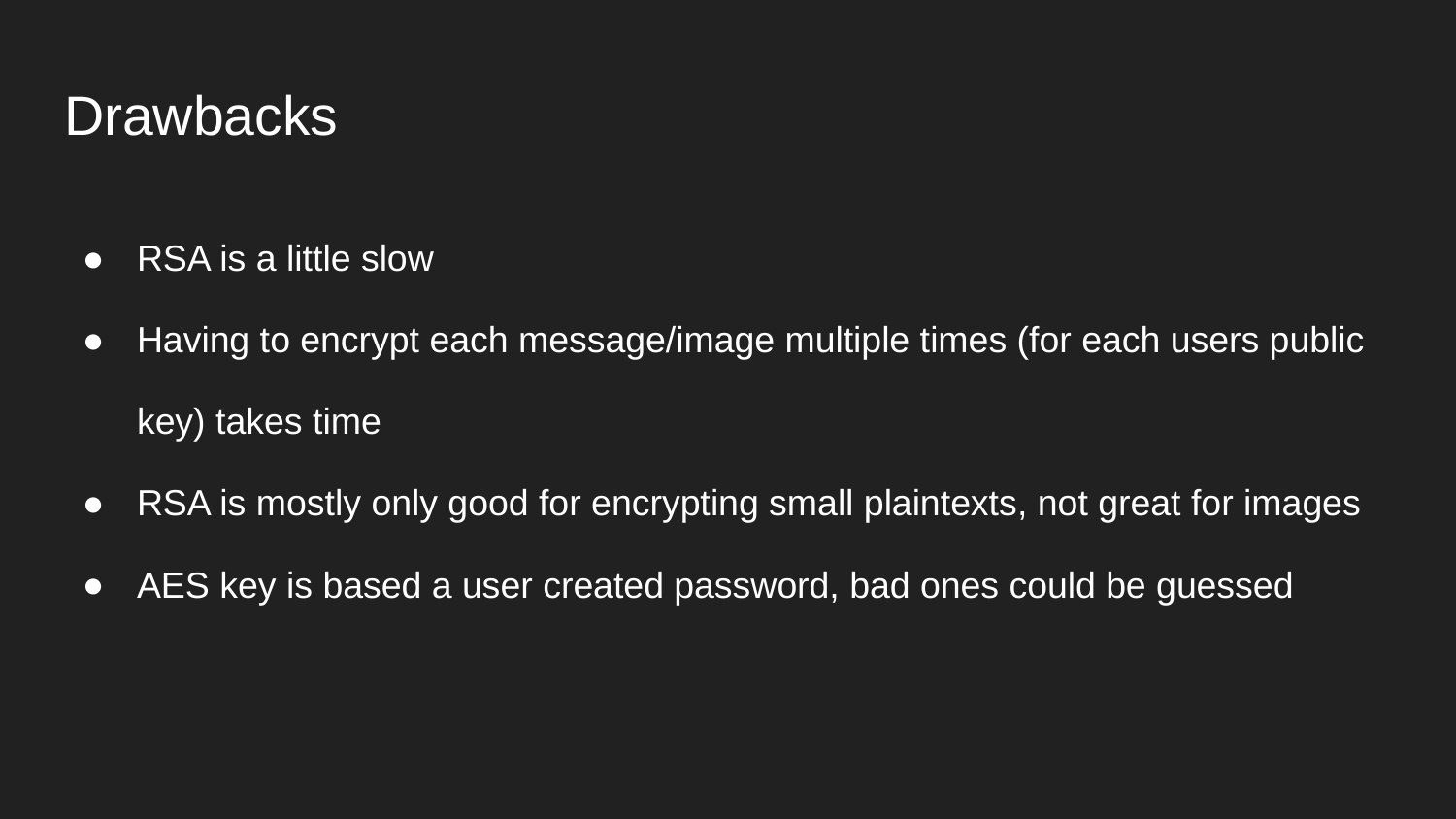

# Drawbacks
RSA is a little slow
Having to encrypt each message/image multiple times (for each users public key) takes time
RSA is mostly only good for encrypting small plaintexts, not great for images
AES key is based a user created password, bad ones could be guessed